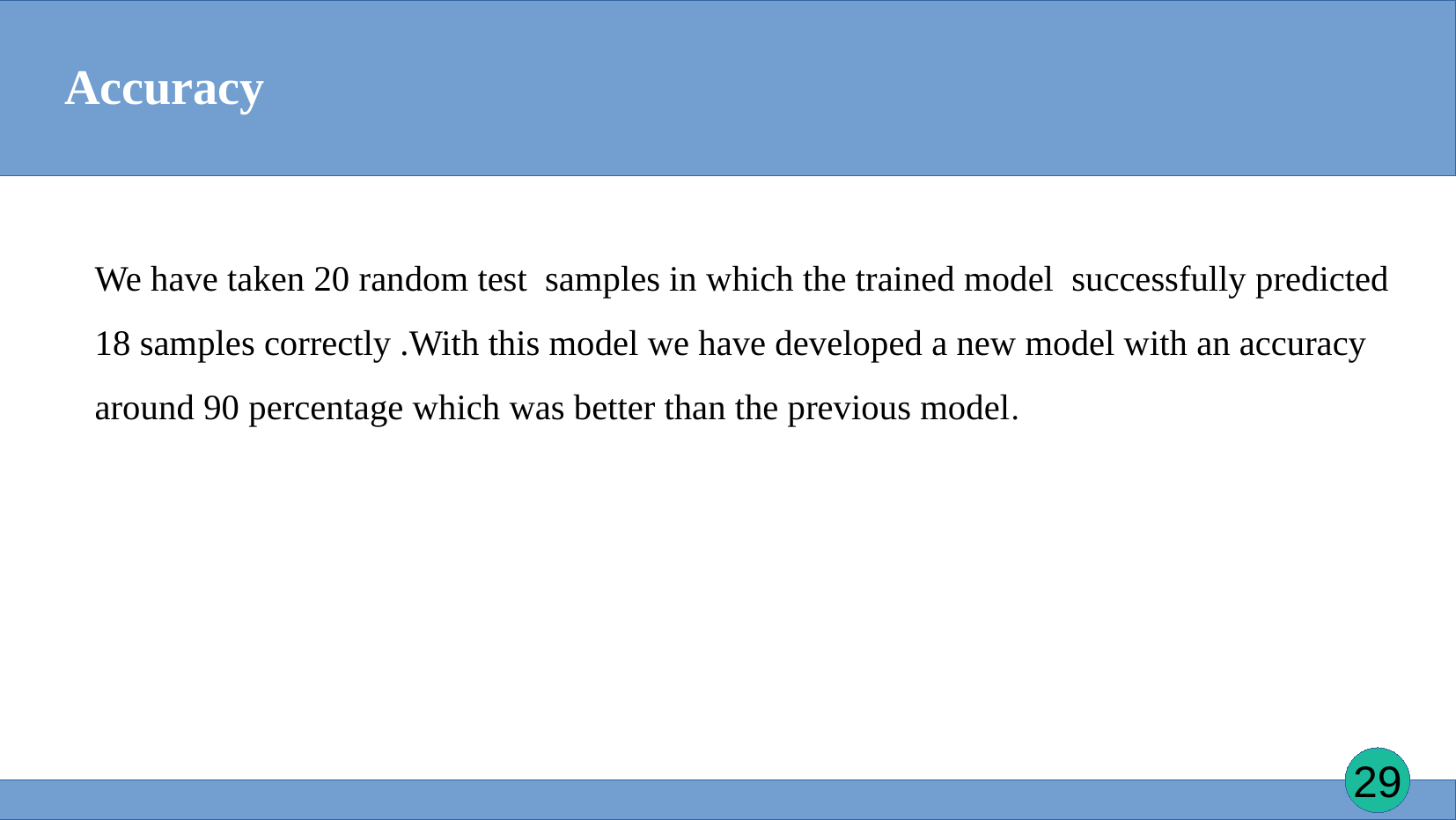

# Accuracy
We have taken 20 random test  samples in which the trained model  successfully predicted
18 samples correctly .With this model we have developed a new model with an accuracy
around 90 percentage which was better than the previous model.